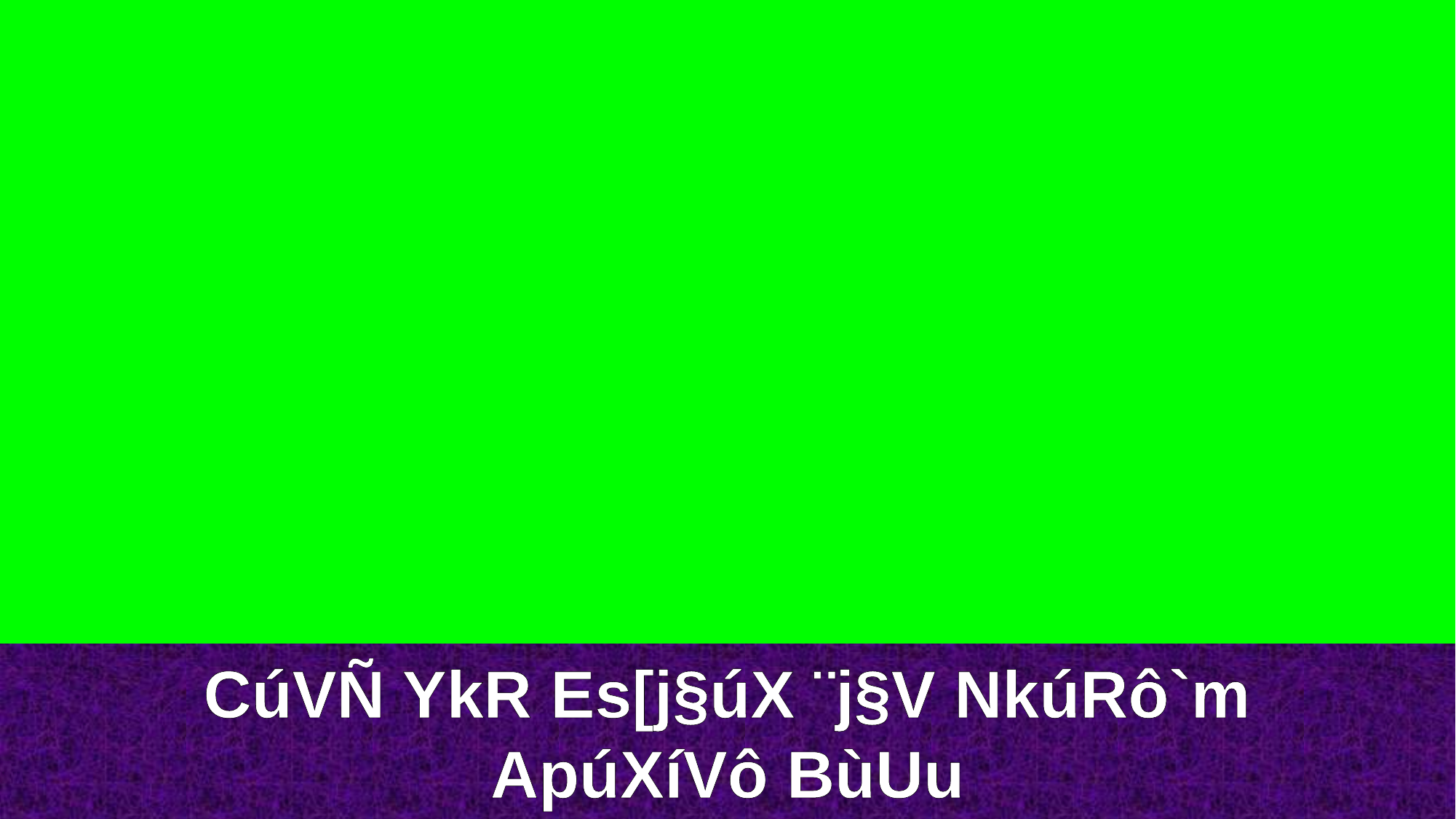

CúVÑ YkR Es[j§úX ¨j§V NkúRô`m
ApúXíVô BùUu